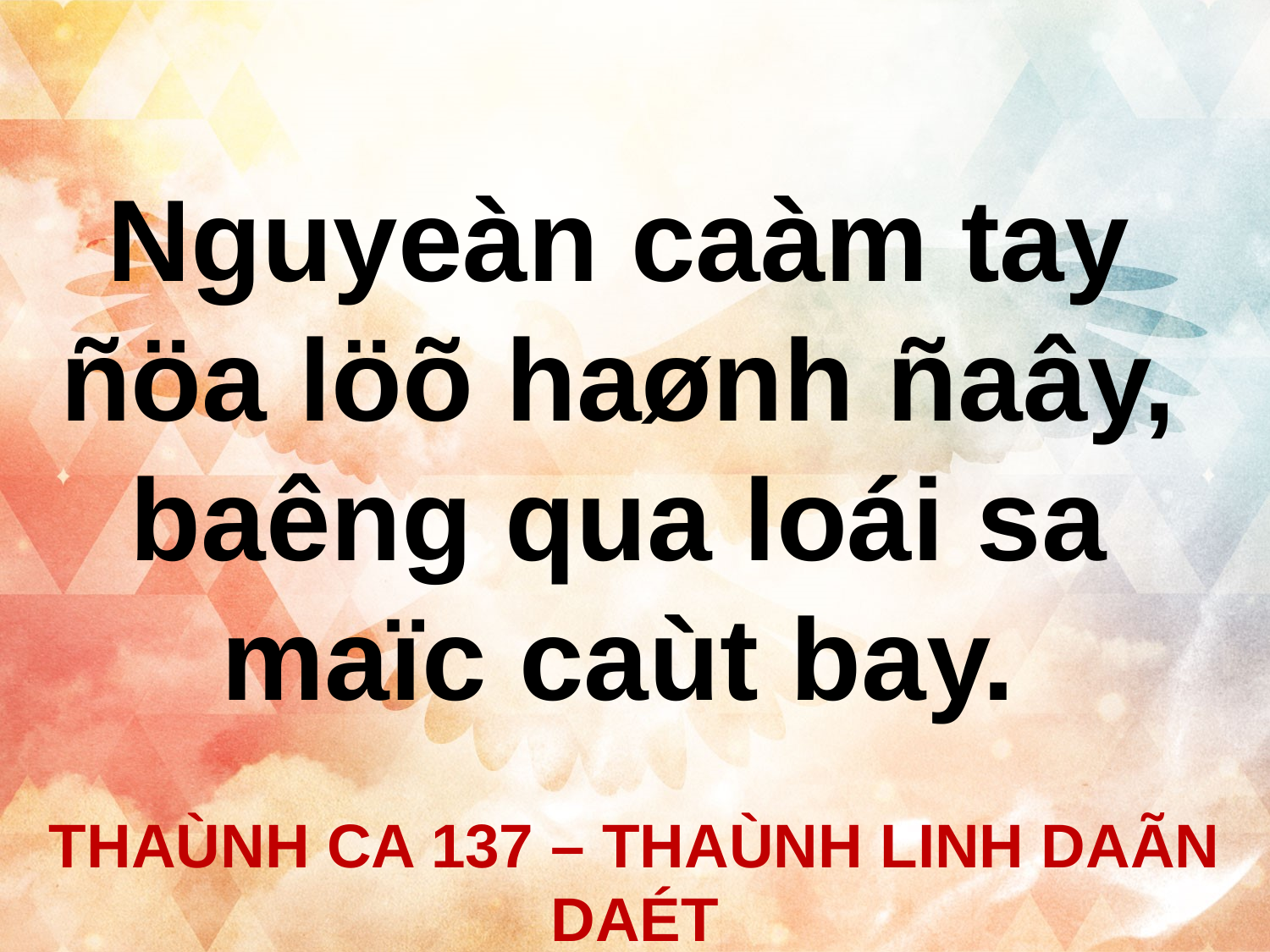

Nguyeàn caàm tay
ñöa löõ haønh ñaây,
baêng qua loái sa
maïc caùt bay.
THAÙNH CA 137 – THAÙNH LINH DAÃN DAÉT